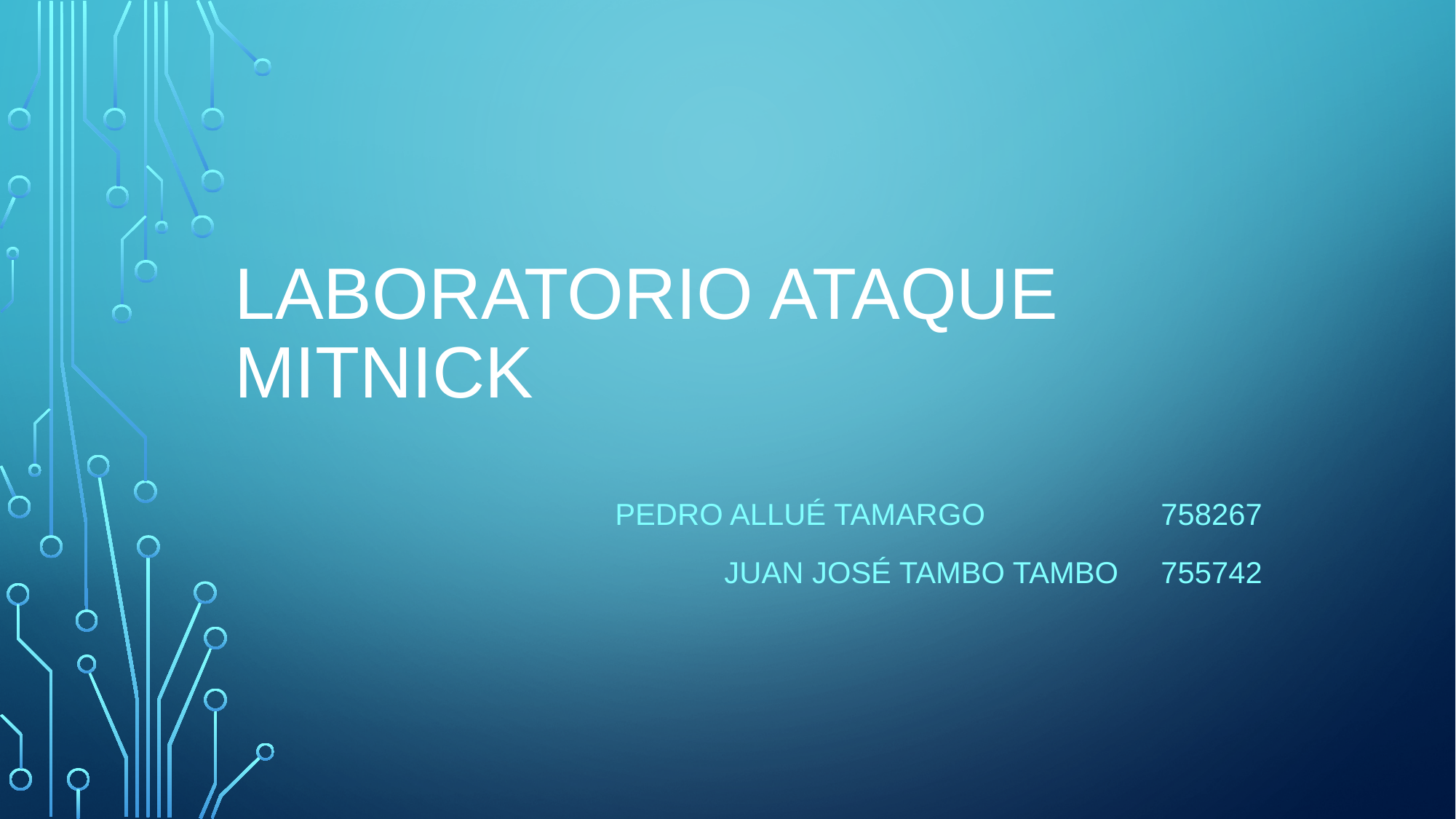

# Laboratorio ataque mitnick

Pedro allué Tamargo	   	758267
Juan José tambo tambo 	755742